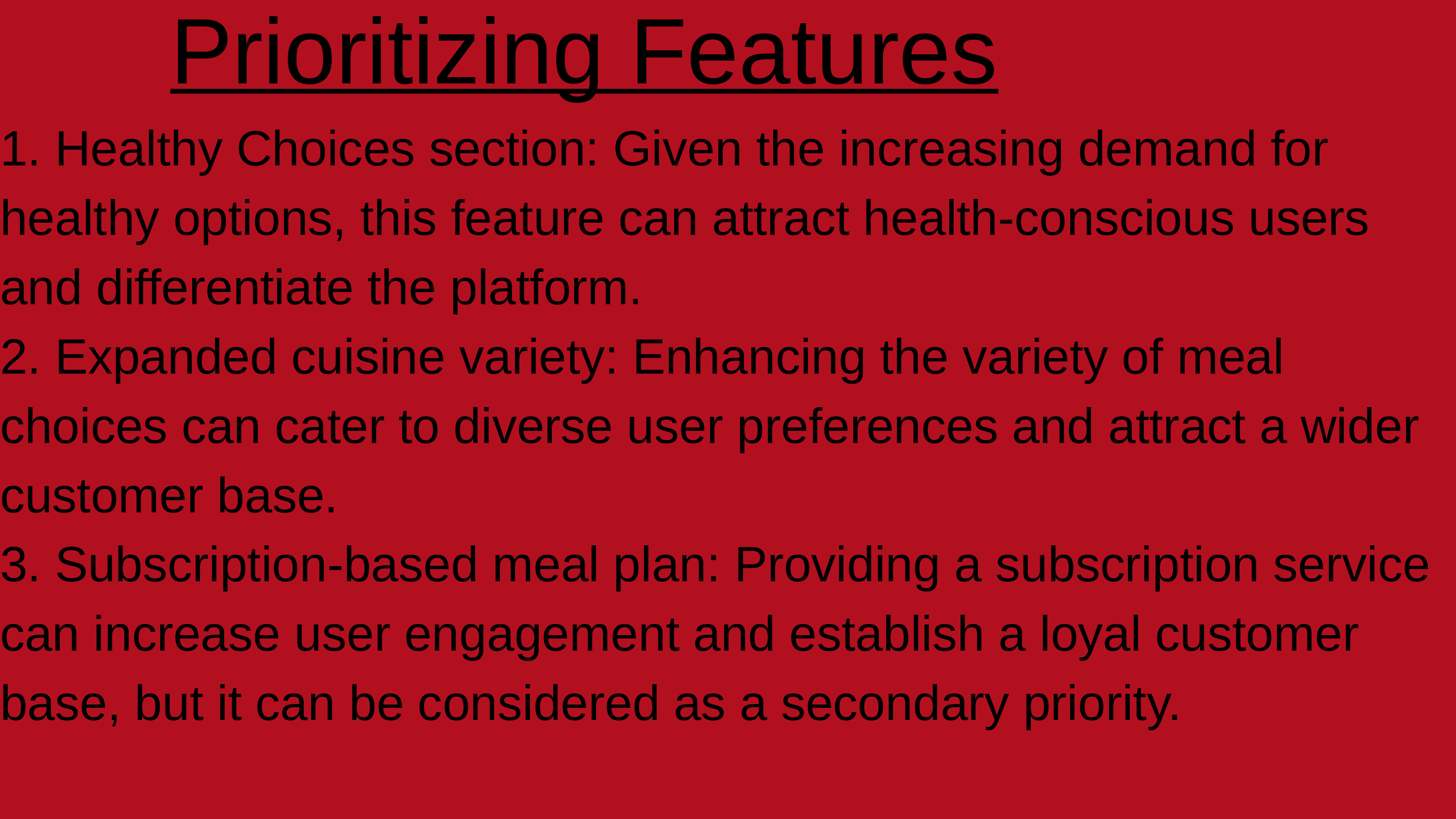

Prioritizing Features
1. Healthy Choices section: Given the increasing demand for healthy options, this feature can attract health-conscious users and differentiate the platform.
2. Expanded cuisine variety: Enhancing the variety of meal choices can cater to diverse user preferences and attract a wider customer base.
3. Subscription-based meal plan: Providing a subscription service can increase user engagement and establish a loyal customer base, but it can be considered as a secondary priority.